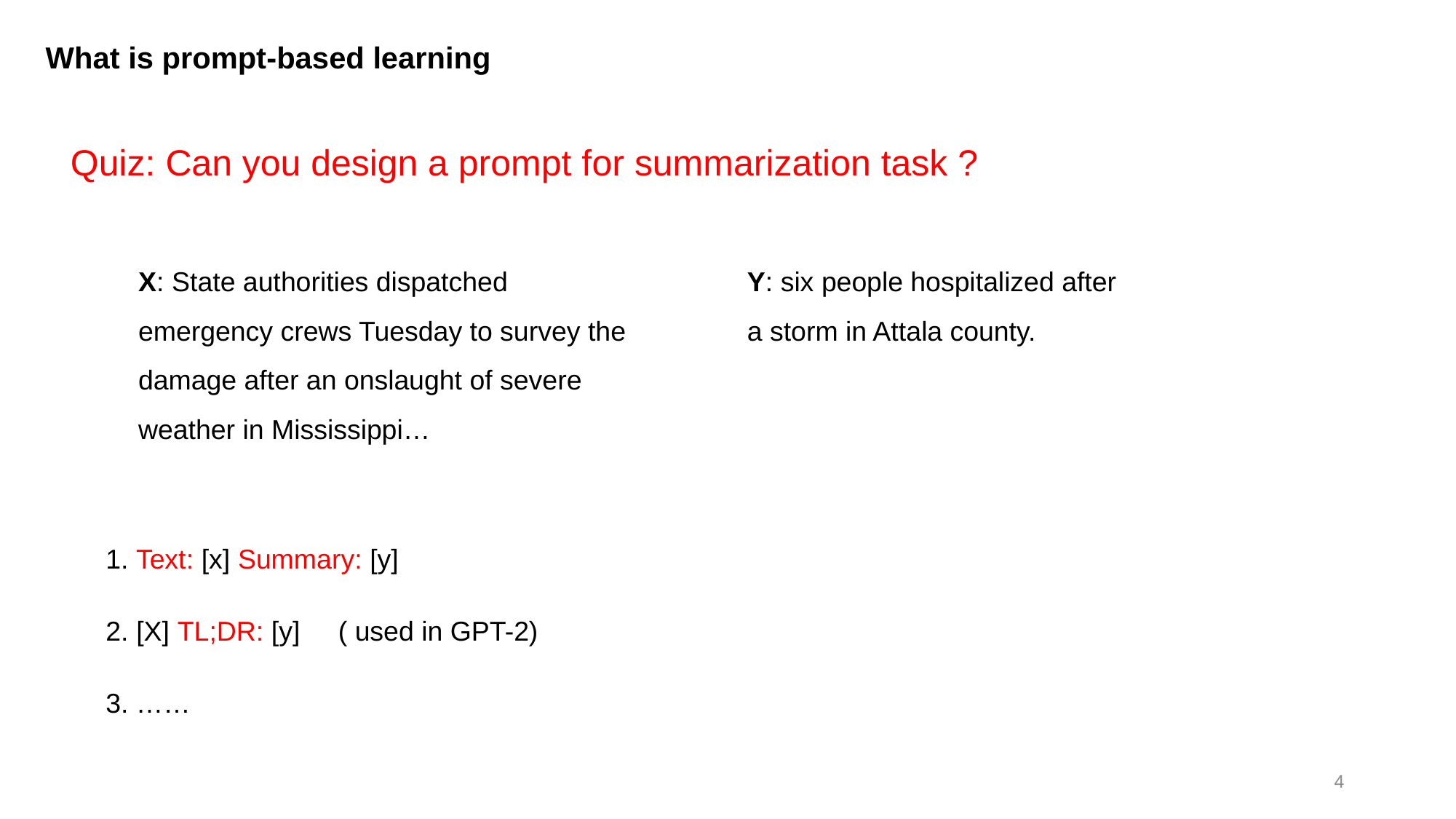

What is prompt-based learning
Quiz: Can you design a prompt for summarization task ?
X: State authorities dispatched emergency crews Tuesday to survey the damage after an onslaught of severe weather in Mississippi…
Y: six people hospitalized after a storm in Attala county.
1. Text: [x] Summary: [y]
2. [X] TL;DR: [y]     ( used in GPT-2)
3. ……
4